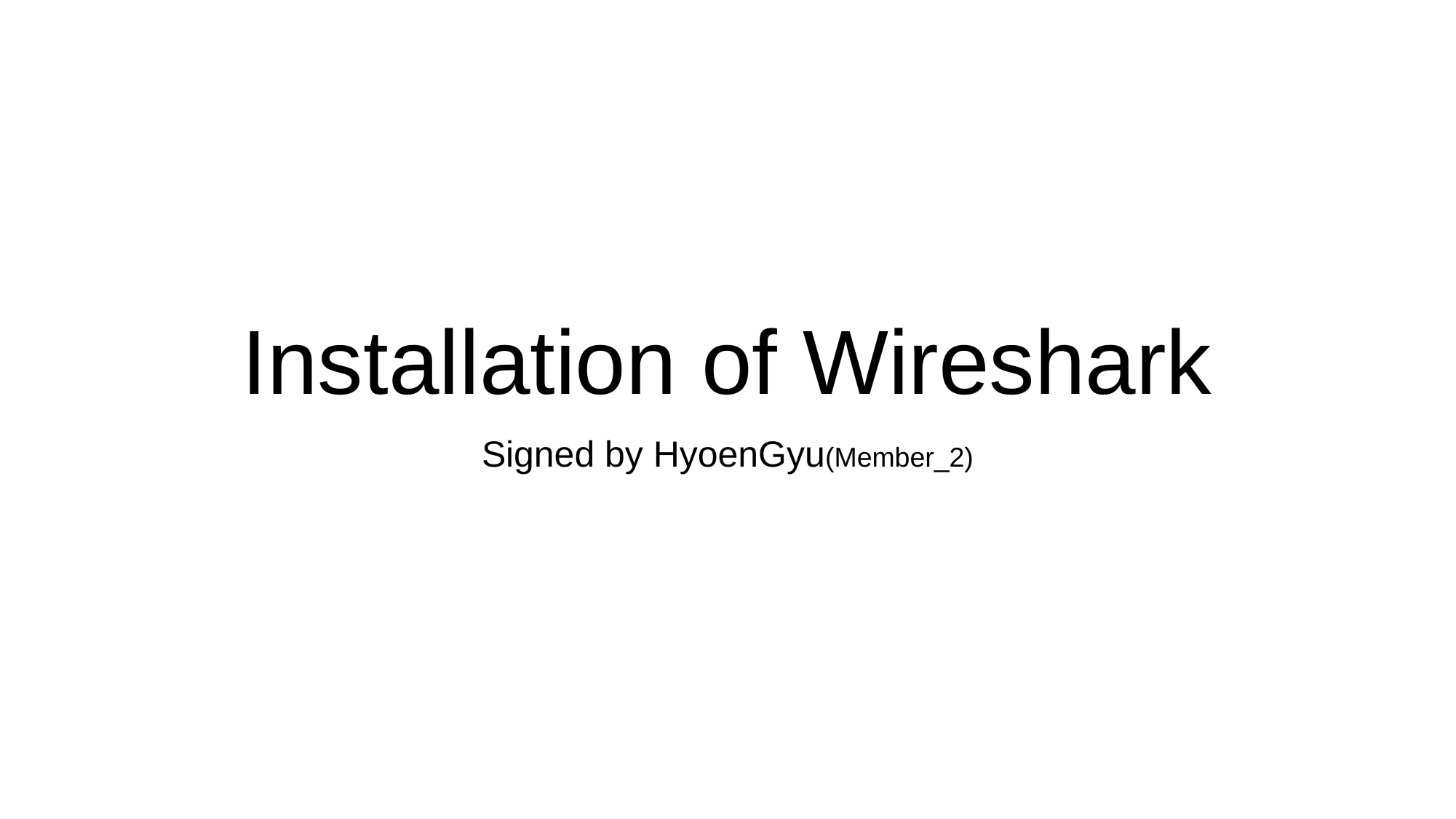

# Installation of Wireshark
Signed by HyoenGyu(Member_2)